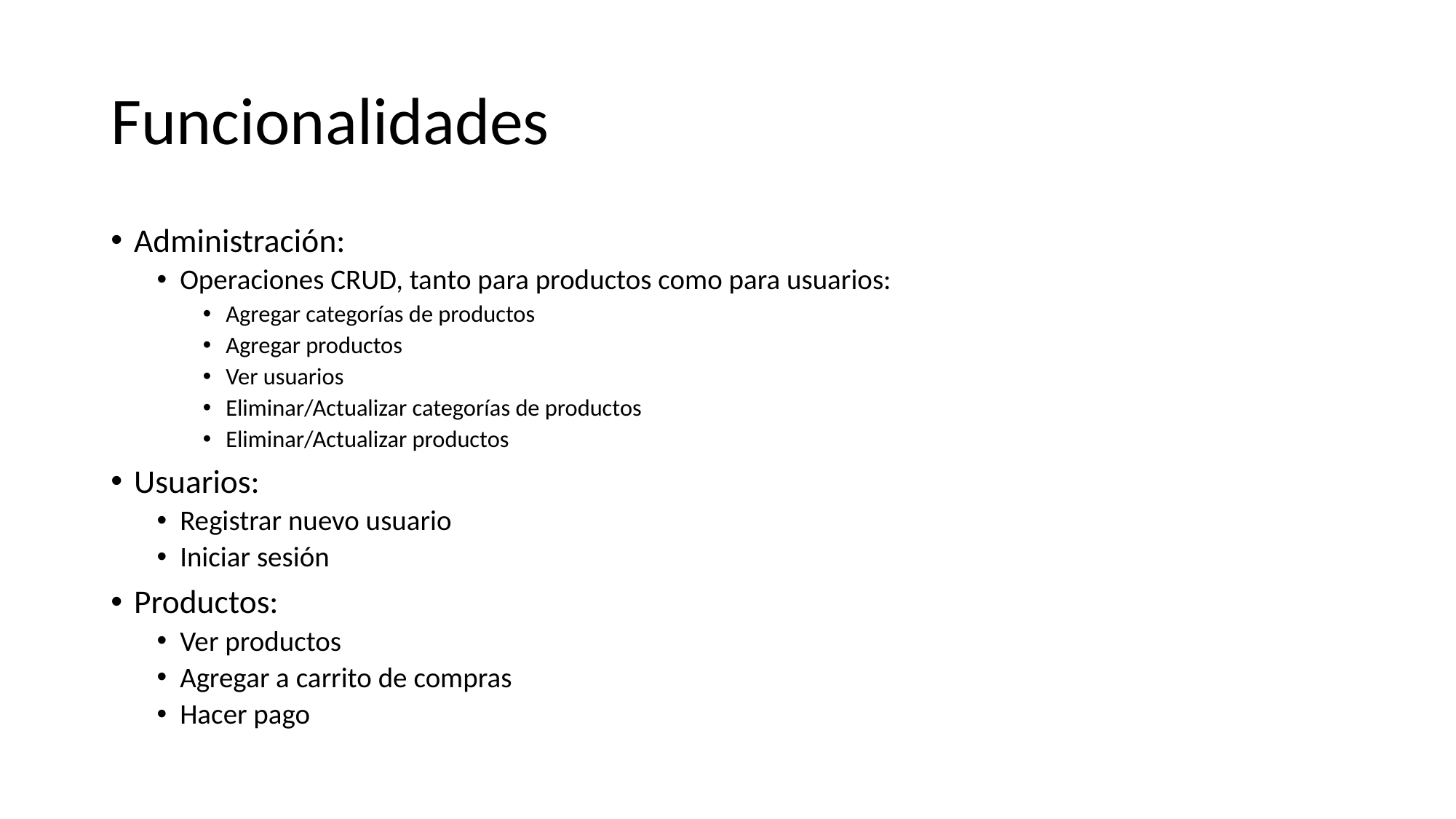

# Funcionalidades
Administración:
Operaciones CRUD, tanto para productos como para usuarios:
Agregar categorías de productos
Agregar productos
Ver usuarios
Eliminar/Actualizar categorías de productos
Eliminar/Actualizar productos
Usuarios:
Registrar nuevo usuario
Iniciar sesión
Productos:
Ver productos
Agregar a carrito de compras
Hacer pago